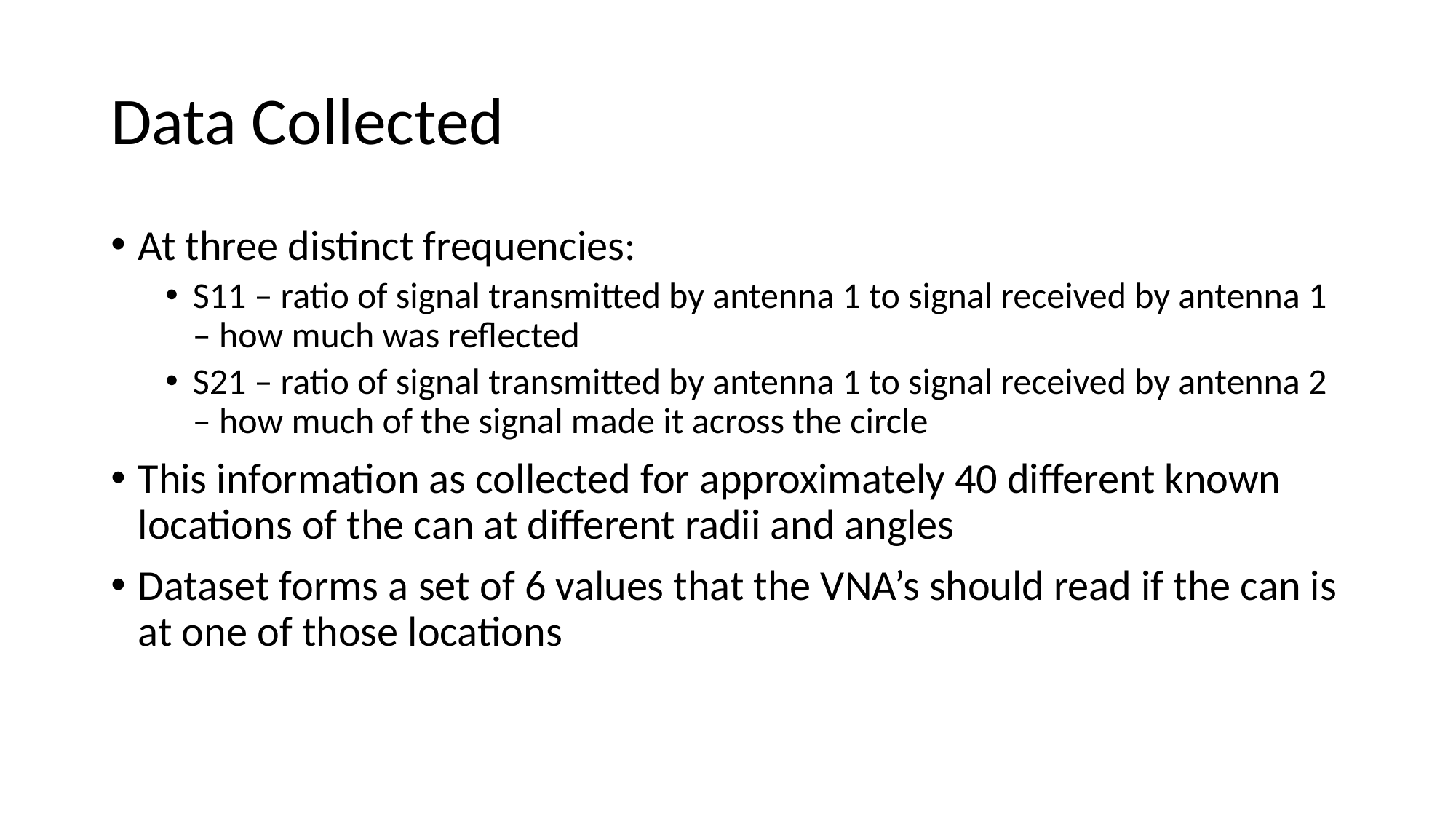

# Data Collected
At three distinct frequencies:
S11 – ratio of signal transmitted by antenna 1 to signal received by antenna 1 – how much was reflected
S21 – ratio of signal transmitted by antenna 1 to signal received by antenna 2 – how much of the signal made it across the circle
This information as collected for approximately 40 different known locations of the can at different radii and angles
Dataset forms a set of 6 values that the VNA’s should read if the can is at one of those locations